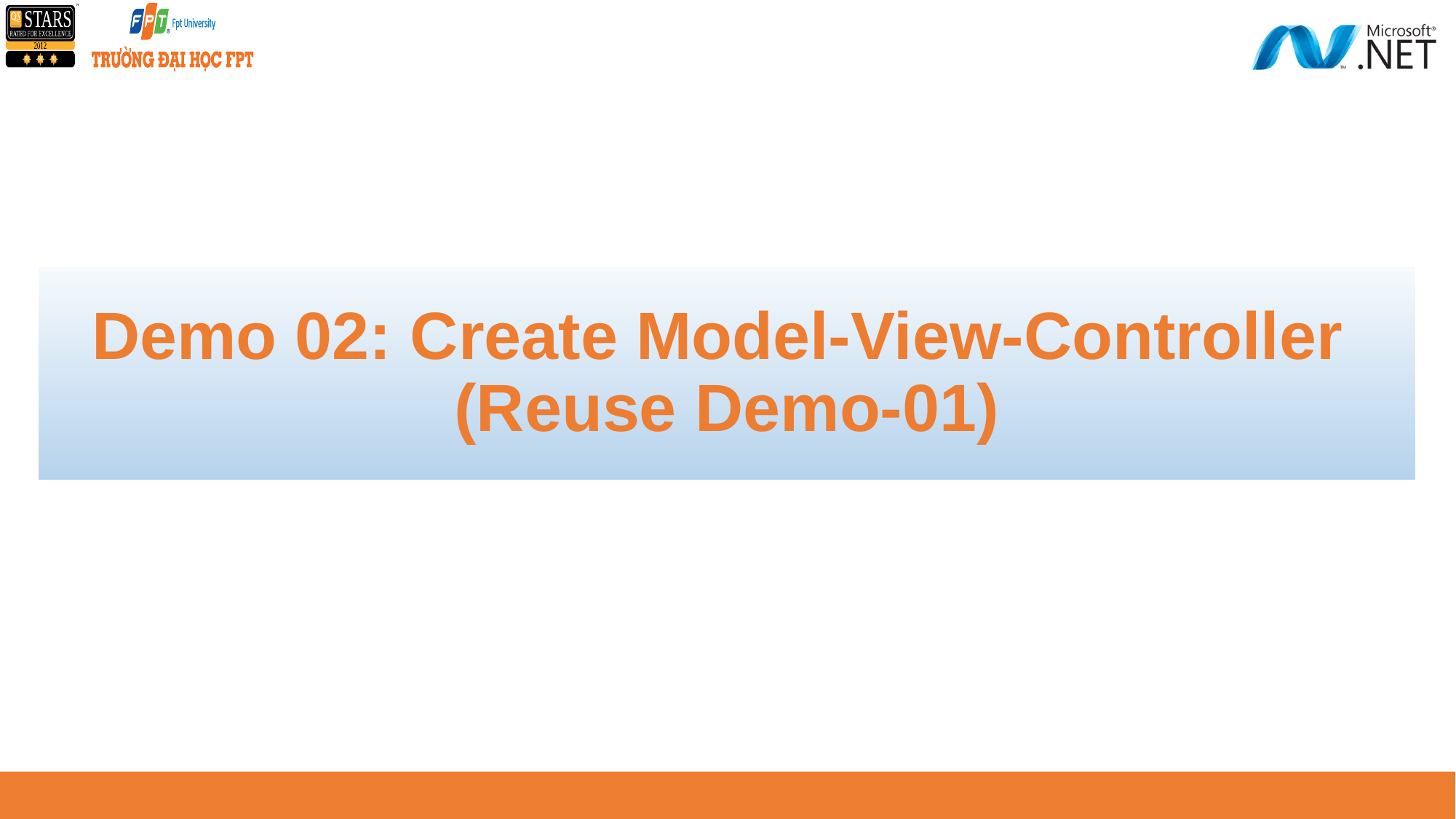

# Demo 02: Create Model-View-Controller (Reuse Demo-01)